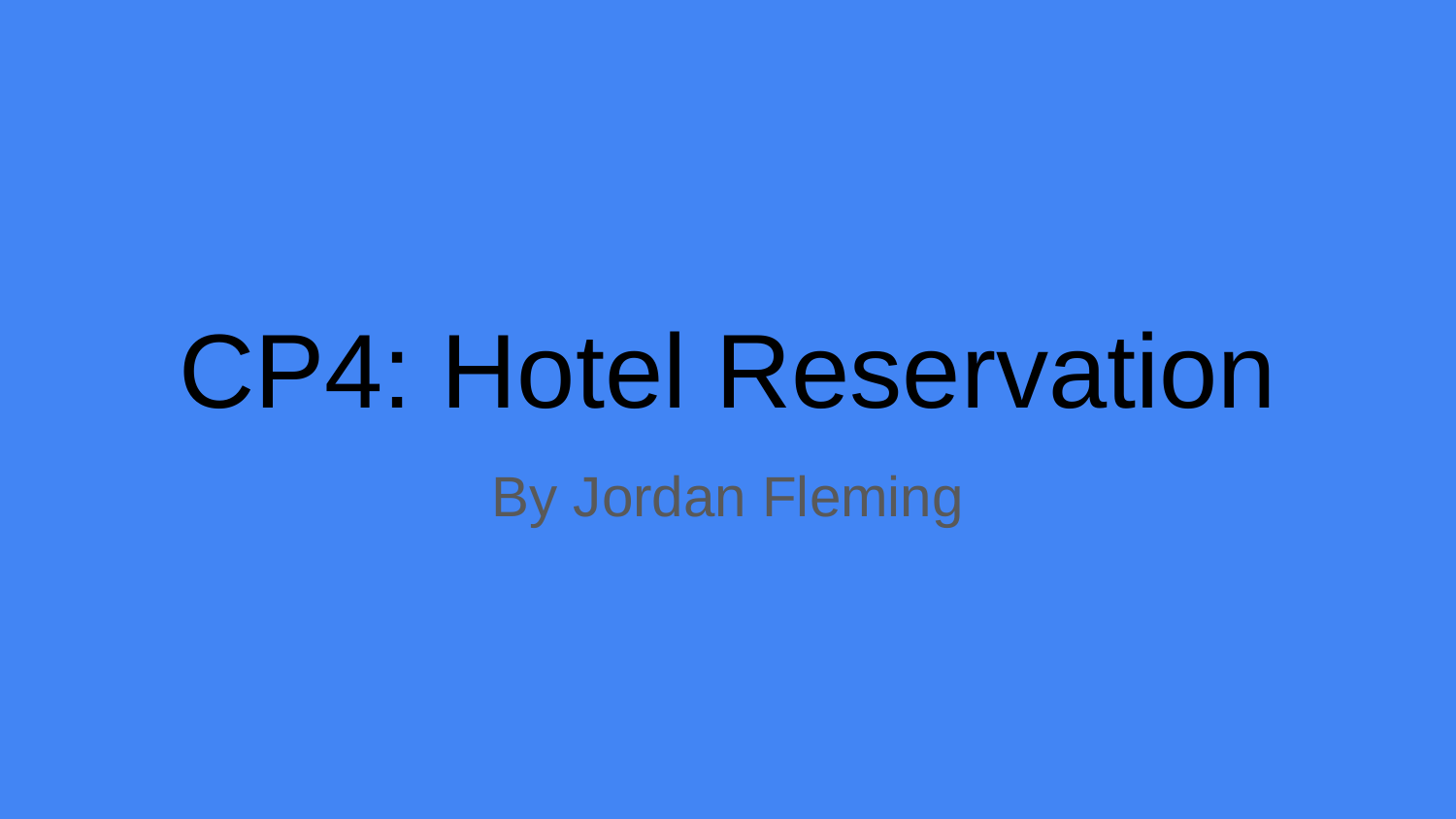

# CP4: Hotel Reservation
By Jordan Fleming